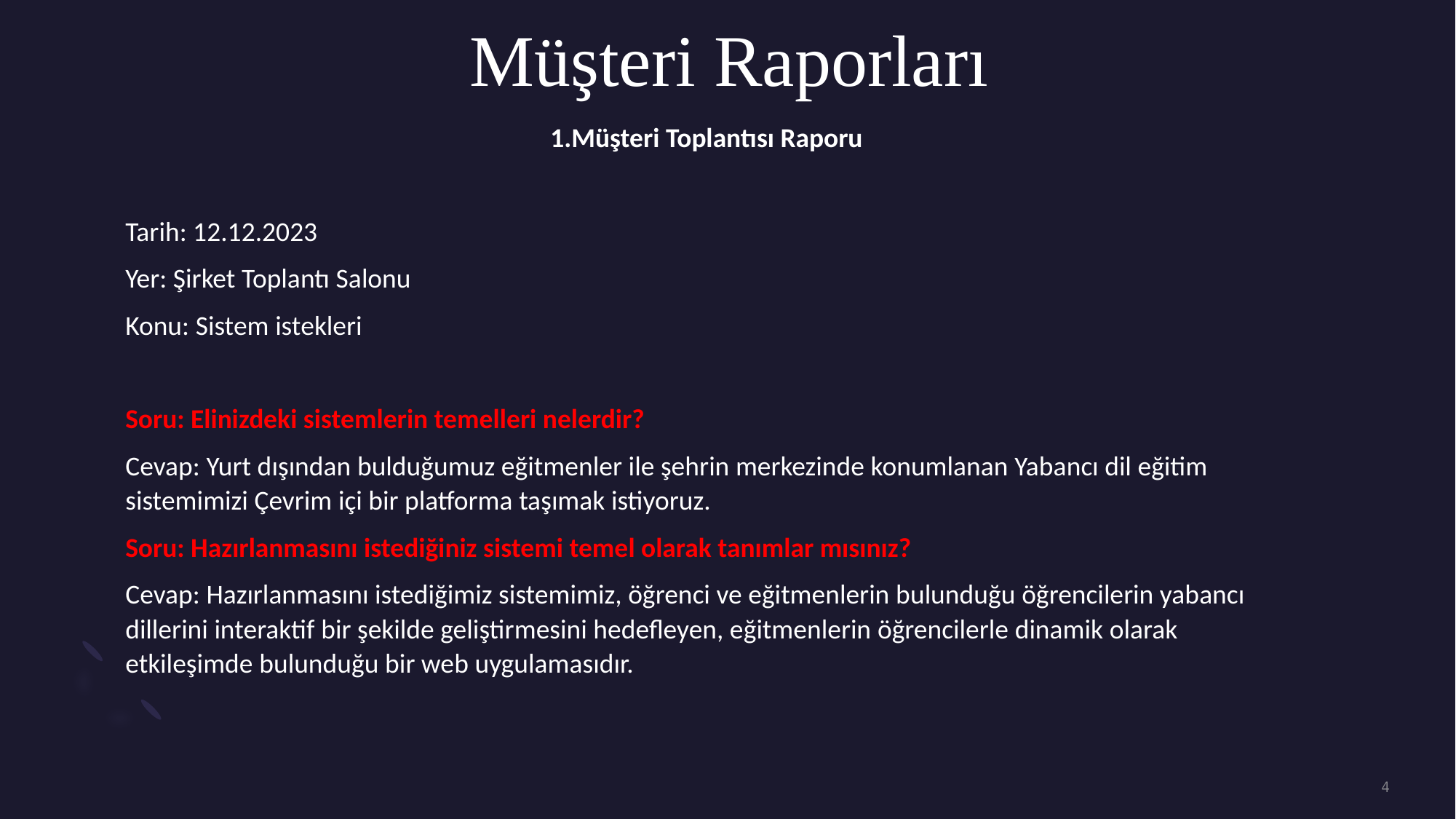

# Müşteri Raporları
1.Müşteri Toplantısı Raporu

Tarih: 12.12.2023
Yer: Şirket Toplantı Salonu
Konu: Sistem istekleri

Soru: Elinizdeki sistemlerin temelleri nelerdir?
Cevap: Yurt dışından bulduğumuz eğitmenler ile şehrin merkezinde konumlanan Yabancı dil eğitim sistemimizi Çevrim içi bir platforma taşımak istiyoruz.
Soru: Hazırlanmasını istediğiniz sistemi temel olarak tanımlar mısınız?
Cevap: Hazırlanmasını istediğimiz sistemimiz, öğrenci ve eğitmenlerin bulunduğu öğrencilerin yabancı dillerini interaktif bir şekilde geliştirmesini hedefleyen, eğitmenlerin öğrencilerle dinamik olarak etkileşimde bulunduğu bir web uygulamasıdır.

4